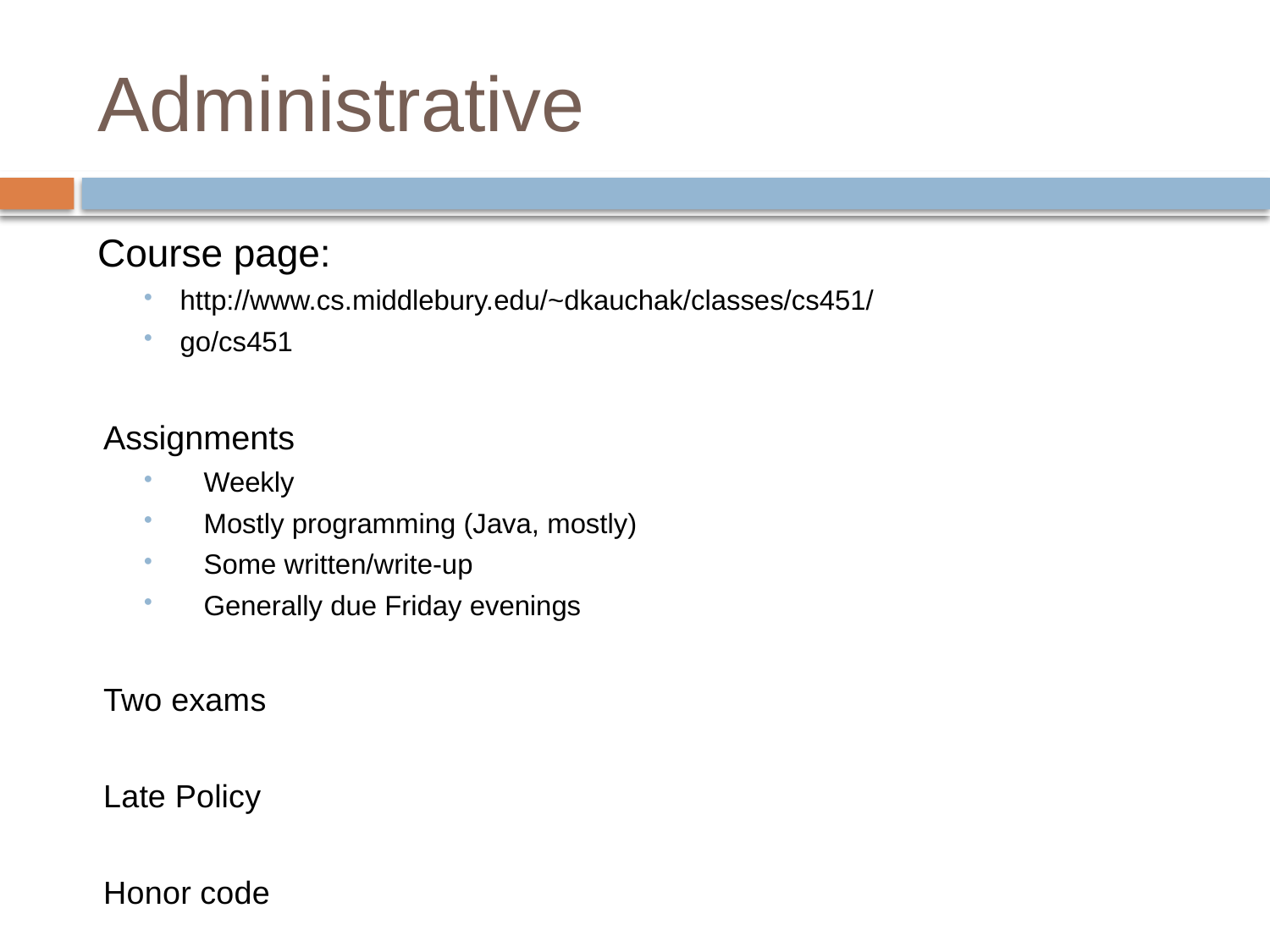

# Administrative
Course page:
http://www.cs.middlebury.edu/~dkauchak/classes/cs451/
go/cs451

Assignments
Weekly
Mostly programming (Java, mostly)
Some written/write-up
Generally due Friday evenings

Two exams

Late Policy

Honor code